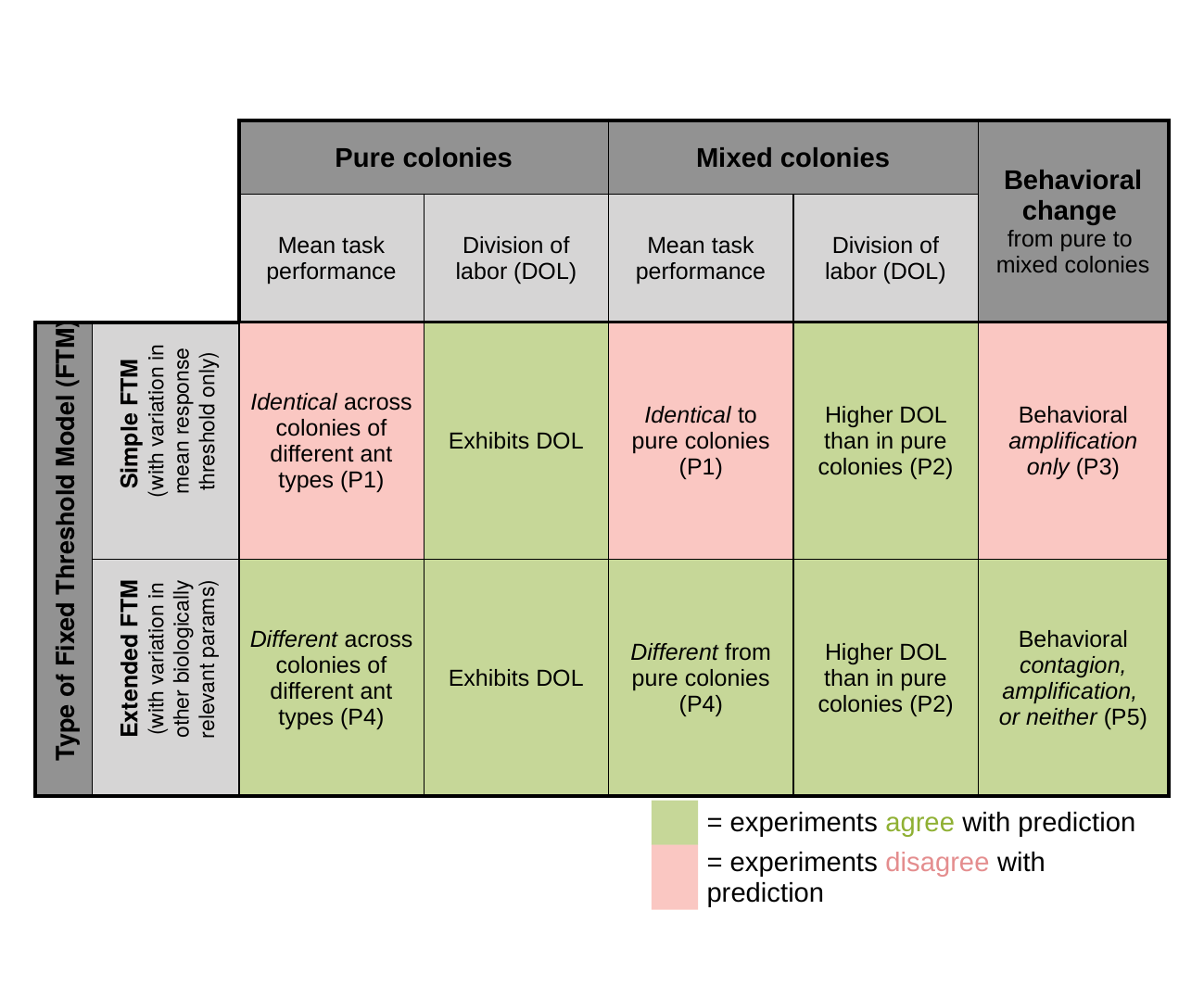

|  |  | Pure colonies |  | Mixed colonies |  | Behavioral change from pure to mixed colonies |
| --- | --- | --- | --- | --- | --- | --- |
|  |  | Mean task performance | Division of labor (DOL) | Mean task performance | Division of labor (DOL) |  |
|  |  | Identical across colonies of different ant types (P1) | Exhibits DOL | Identical to pure colonies (P1) | Higher DOL than in pure colonies (P2) | Behavioral amplification only (P3) |
|  |  | Different across colonies of different ant types (P4) | Exhibits DOL | Different from pure colonies (P4) | Higher DOL than in pure colonies (P2) | Behavioral contagion, amplification, or neither (P5) |
Simple FTM
(with variation in mean response threshold only)
Type of Fixed Threshold Model (FTM)
Extended FTM (with variation in other biologically relevant params)
|  | = experiments agree with prediction |
| --- | --- |
|  | = experiments disagree with prediction |